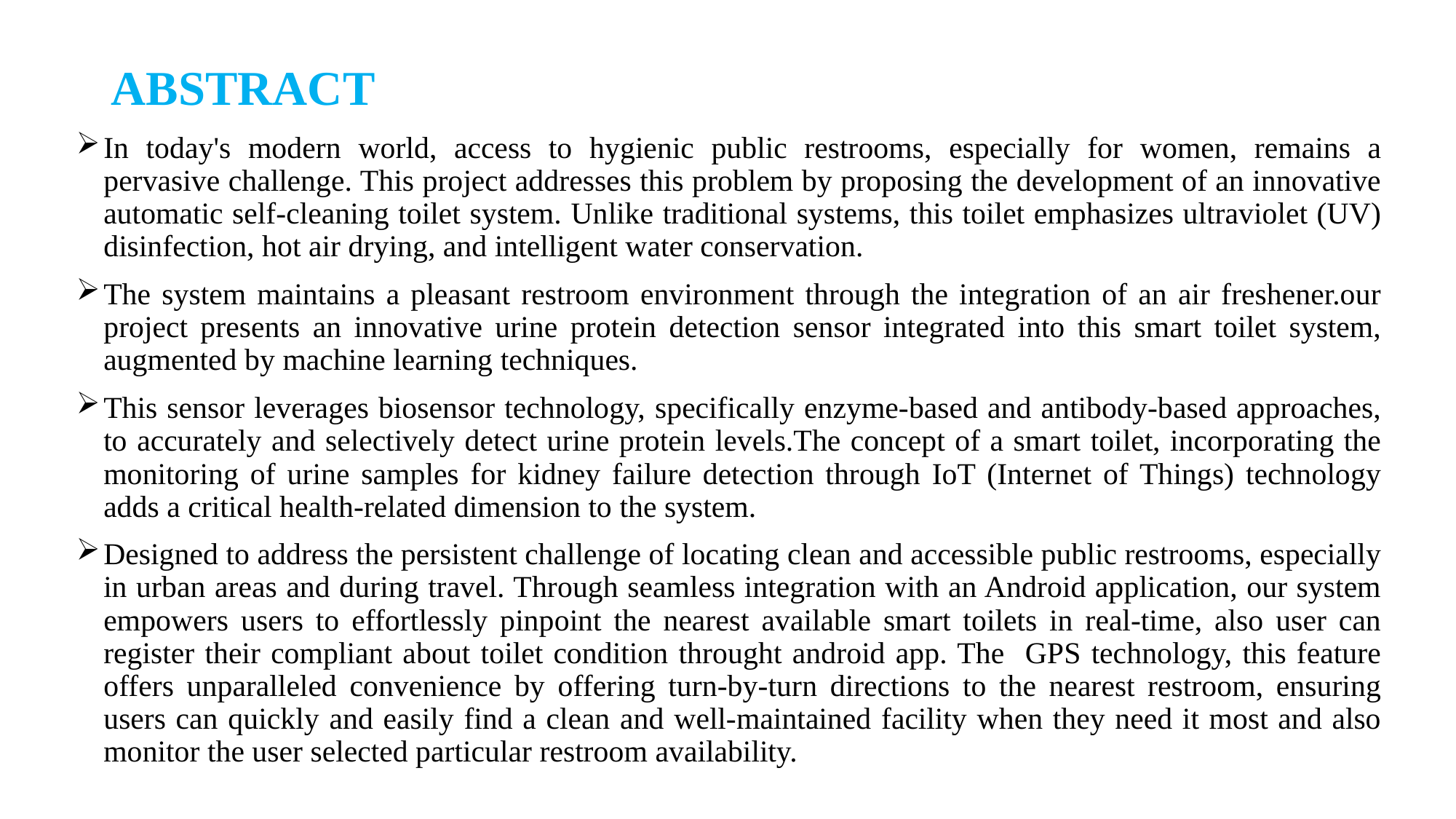

# ABSTRACT
In today's modern world, access to hygienic public restrooms, especially for women, remains a pervasive challenge. This project addresses this problem by proposing the development of an innovative automatic self-cleaning toilet system. Unlike traditional systems, this toilet emphasizes ultraviolet (UV) disinfection, hot air drying, and intelligent water conservation.
The system maintains a pleasant restroom environment through the integration of an air freshener.our project presents an innovative urine protein detection sensor integrated into this smart toilet system, augmented by machine learning techniques.
This sensor leverages biosensor technology, specifically enzyme-based and antibody-based approaches, to accurately and selectively detect urine protein levels.The concept of a smart toilet, incorporating the monitoring of urine samples for kidney failure detection through IoT (Internet of Things) technology adds a critical health-related dimension to the system.
Designed to address the persistent challenge of locating clean and accessible public restrooms, especially in urban areas and during travel. Through seamless integration with an Android application, our system empowers users to effortlessly pinpoint the nearest available smart toilets in real-time, also user can register their compliant about toilet condition throught android app. The  GPS technology, this feature offers unparalleled convenience by offering turn-by-turn directions to the nearest restroom, ensuring users can quickly and easily find a clean and well-maintained facility when they need it most and also monitor the user selected particular restroom availability.